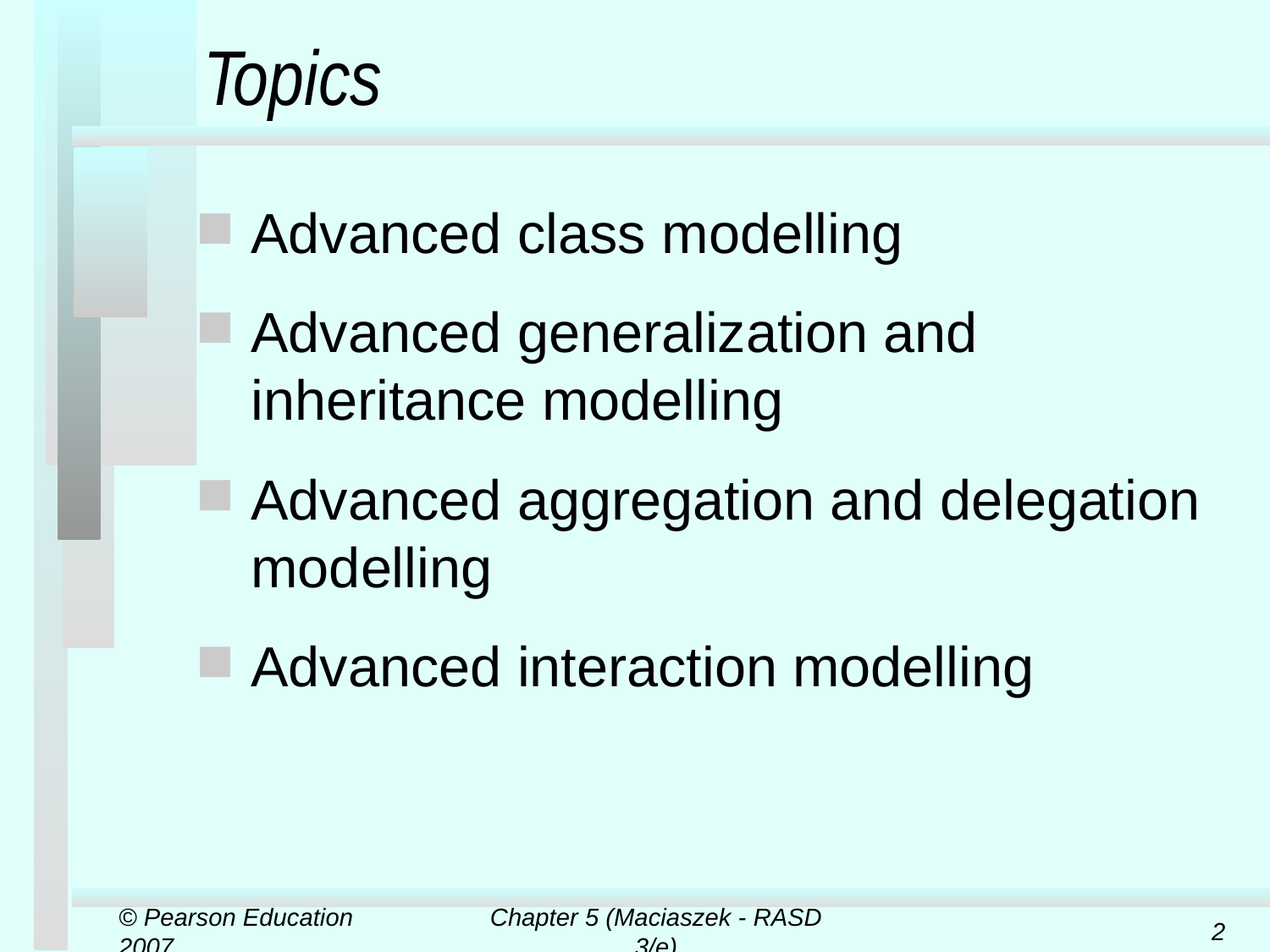

# Topics
Advanced class modelling
Advanced generalization and inheritance modelling
Advanced aggregation and delegation modelling
Advanced interaction modelling
© Pearson Education 2007
Chapter 5 (Maciaszek - RASD 3/e)
2